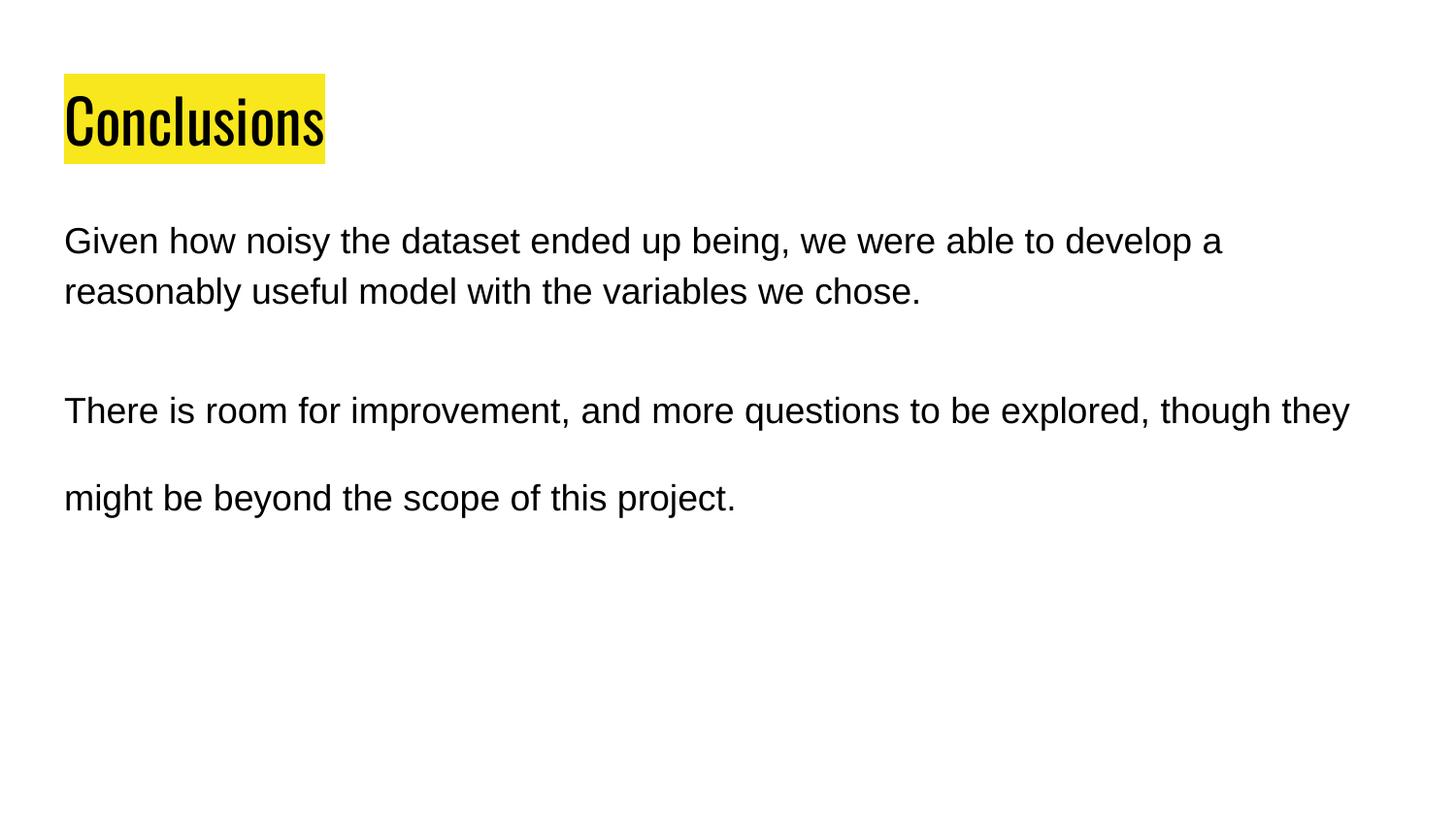

# Conclusions
Given how noisy the dataset ended up being, we were able to develop a reasonably useful model with the variables we chose.
There is room for improvement, and more questions to be explored, though they might be beyond the scope of this project.